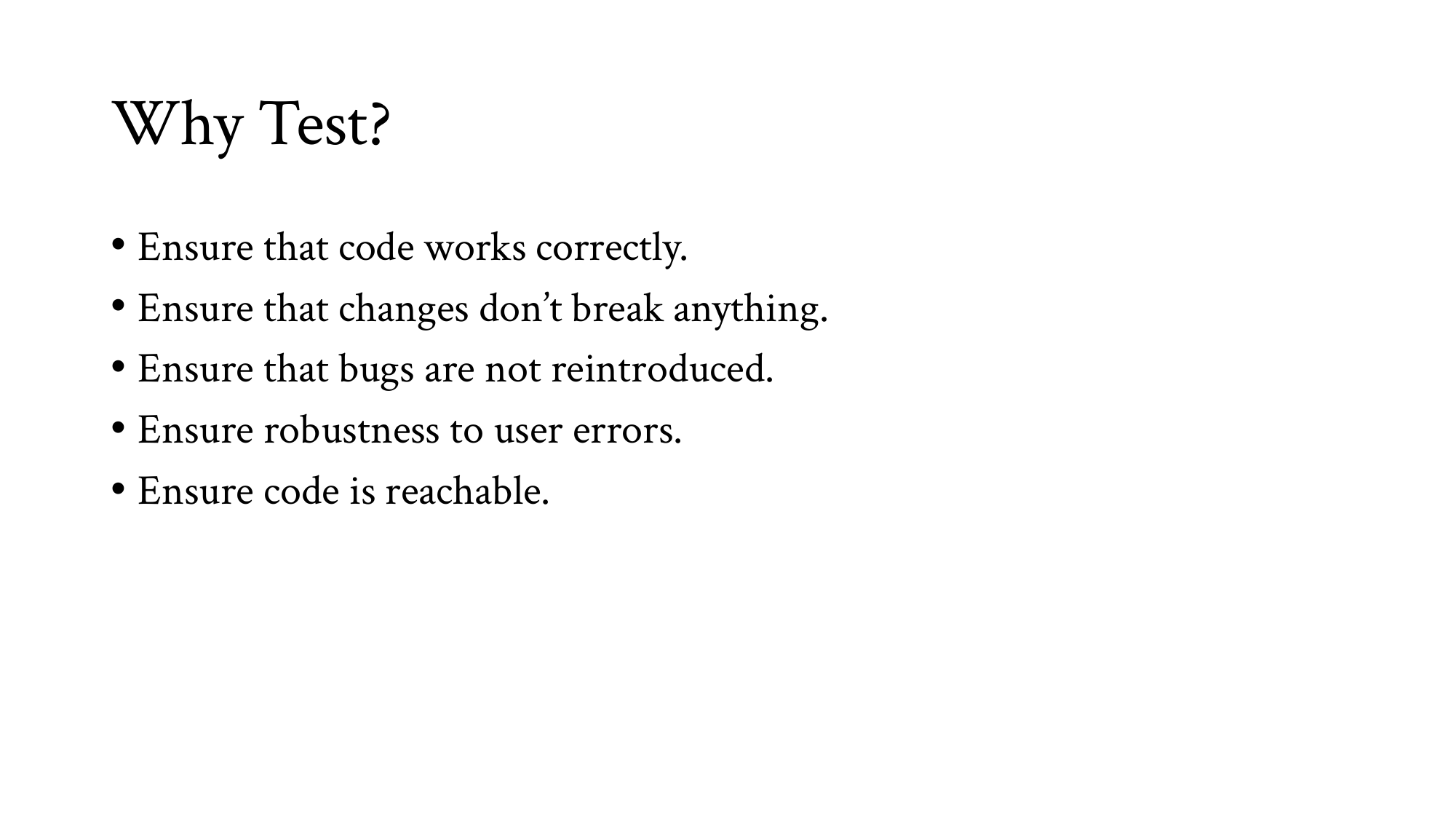

# Why Test?
Ensure that code works correctly.
Ensure that changes don’t break anything.
Ensure that bugs are not reintroduced.
Ensure robustness to user errors.
Ensure code is reachable.